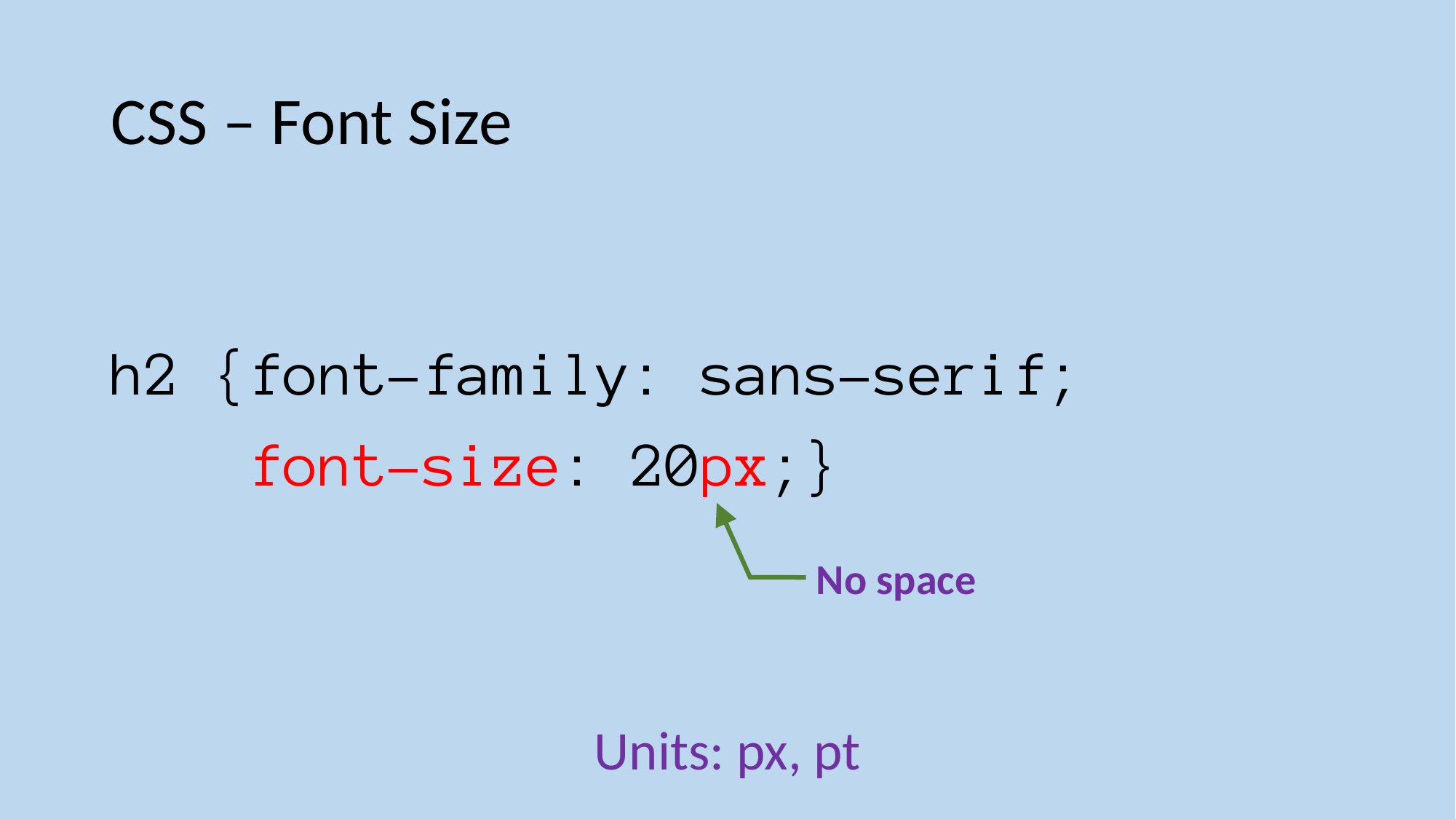

# CSS – Font Size
h2 {font-family: sans-serif;
    font-size: 20px;}
No space
Units: px, pt